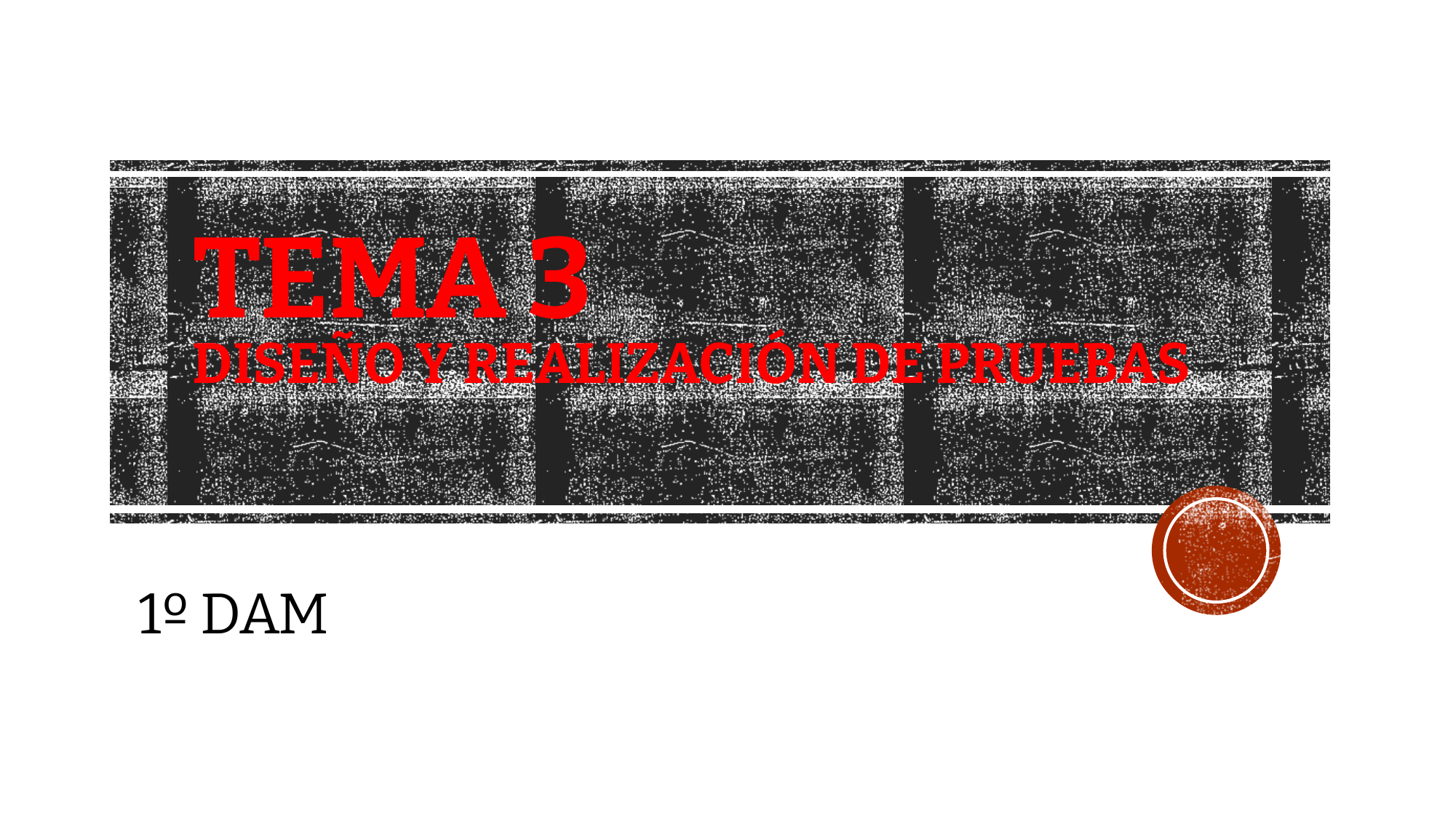

# TEMA 3 DISEÑO Y REALIZACIÓN DE PRUEBAS

1º DAM